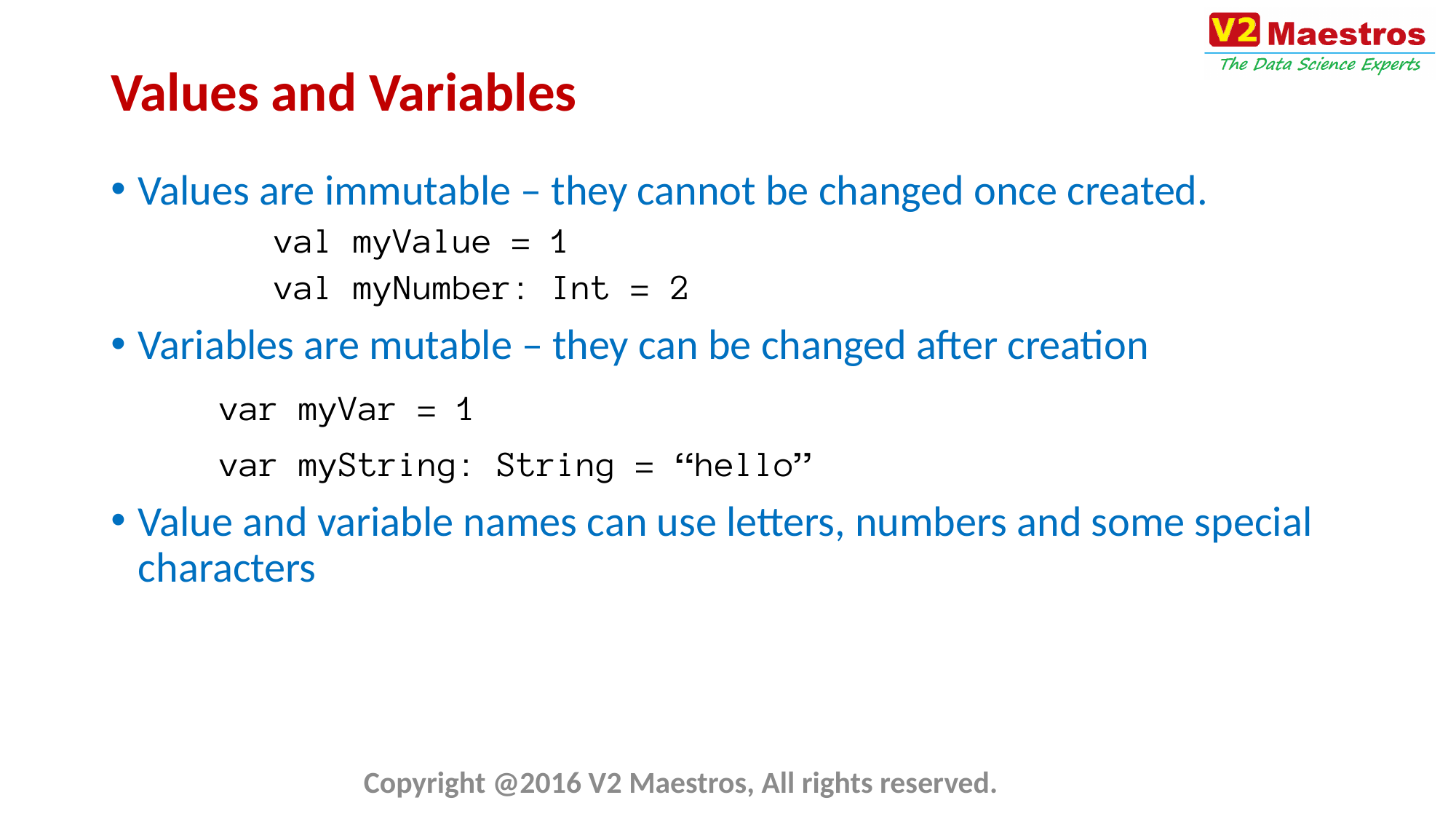

# Values and Variables
Values are immutable – they cannot be changed once created.
 	val myValue = 1
	val myNumber: Int = 2
Variables are mutable – they can be changed after creation
	var myVar = 1
	var myString: String = “hello”
Value and variable names can use letters, numbers and some special characters
Copyright @2016 V2 Maestros, All rights reserved.